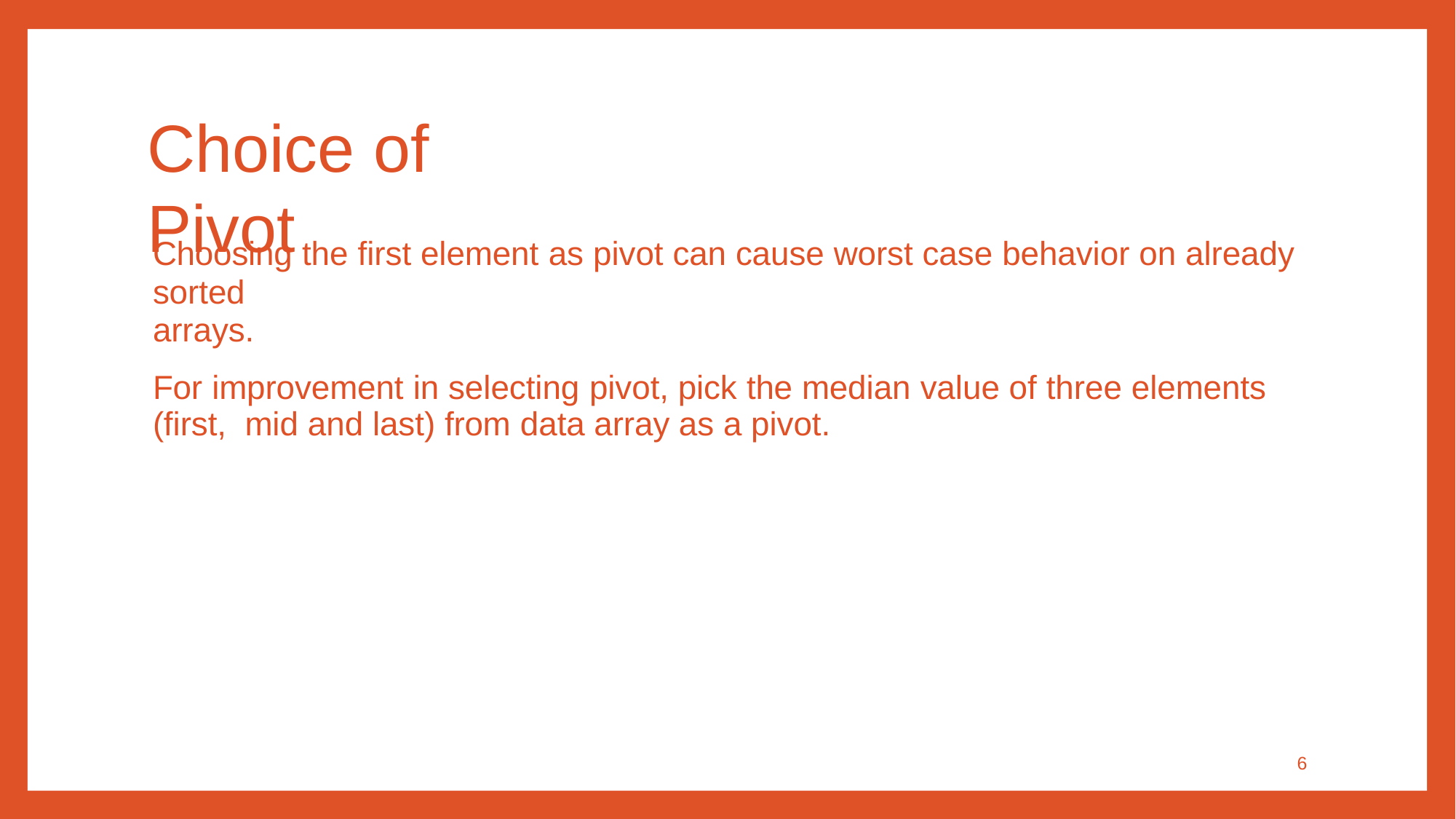

# Choice of Pivot
Choosing the first element as pivot can cause worst case behavior on already sorted
arrays.
For improvement in selecting pivot, pick the median value of three elements (first,  mid and last) from data array as a pivot.
6